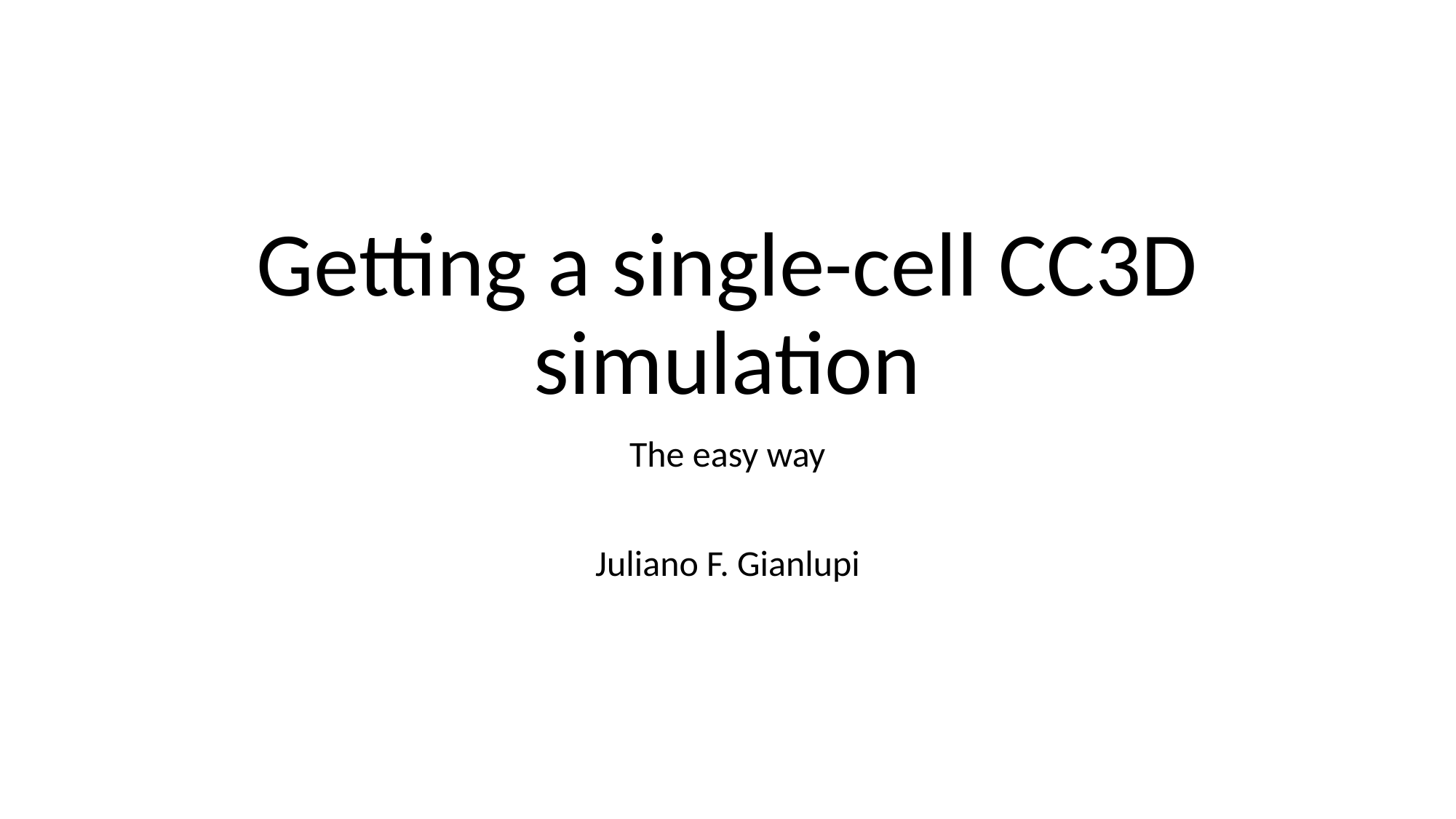

# Getting a single-cell CC3D simulation
The easy way

Juliano F. Gianlupi